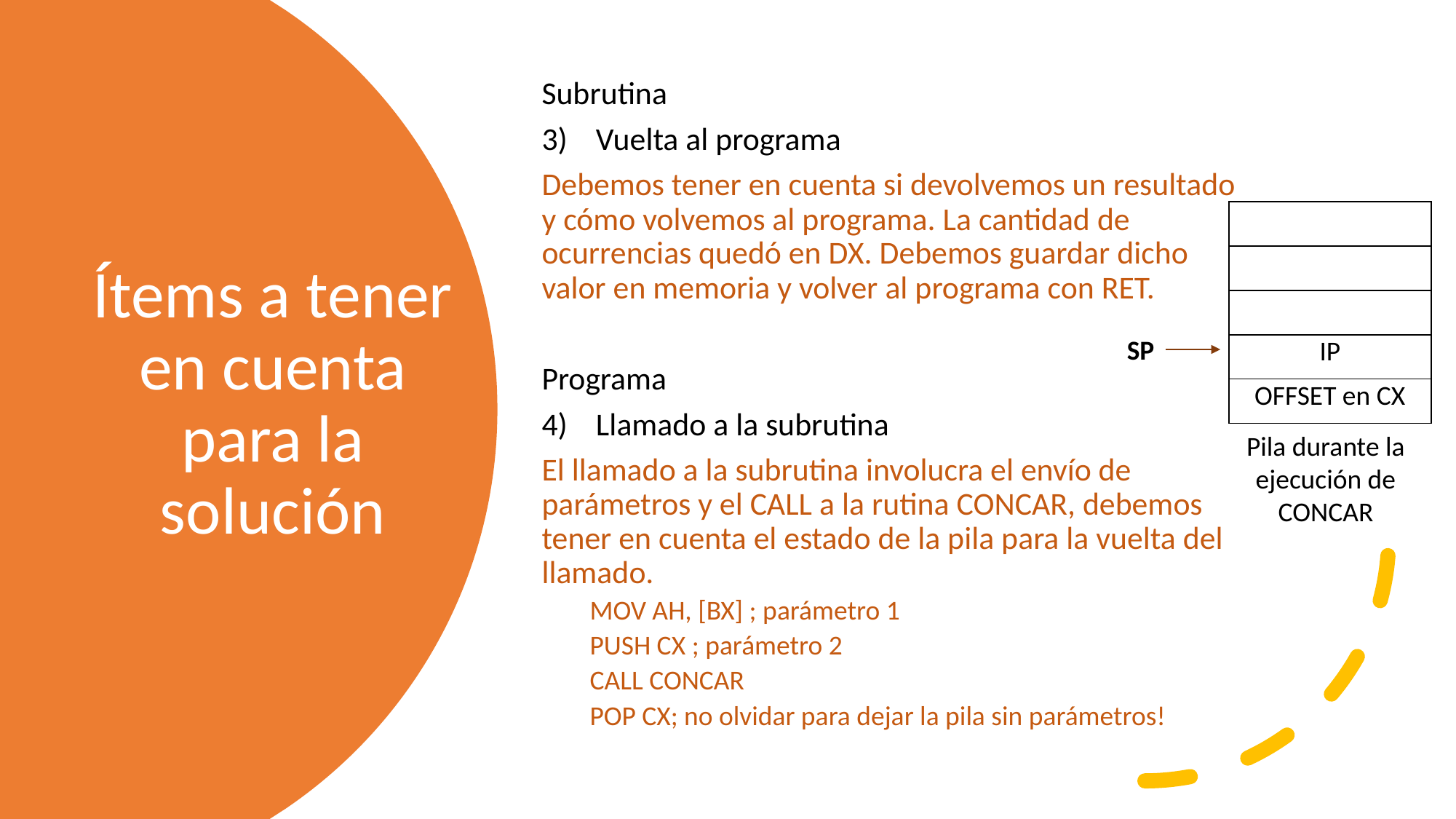

Subrutina
Vuelta al programa
Debemos tener en cuenta si devolvemos un resultado y cómo volvemos al programa. La cantidad de ocurrencias quedó en DX. Debemos guardar dicho valor en memoria y volver al programa con RET.

Programa
Llamado a la subrutina
El llamado a la subrutina involucra el envío de parámetros y el CALL a la rutina CONCAR, debemos tener en cuenta el estado de la pila para la vuelta del llamado.
MOV AH, [BX] ; parámetro 1
PUSH CX ; parámetro 2
CALL CONCAR
POP CX; no olvidar para dejar la pila sin parámetros!
# Ítems a tener en cuenta para la solución
|  |
| --- |
|  |
|  |
| IP |
| OFFSET en CX |

SP
Pila durante la ejecución de CONCAR